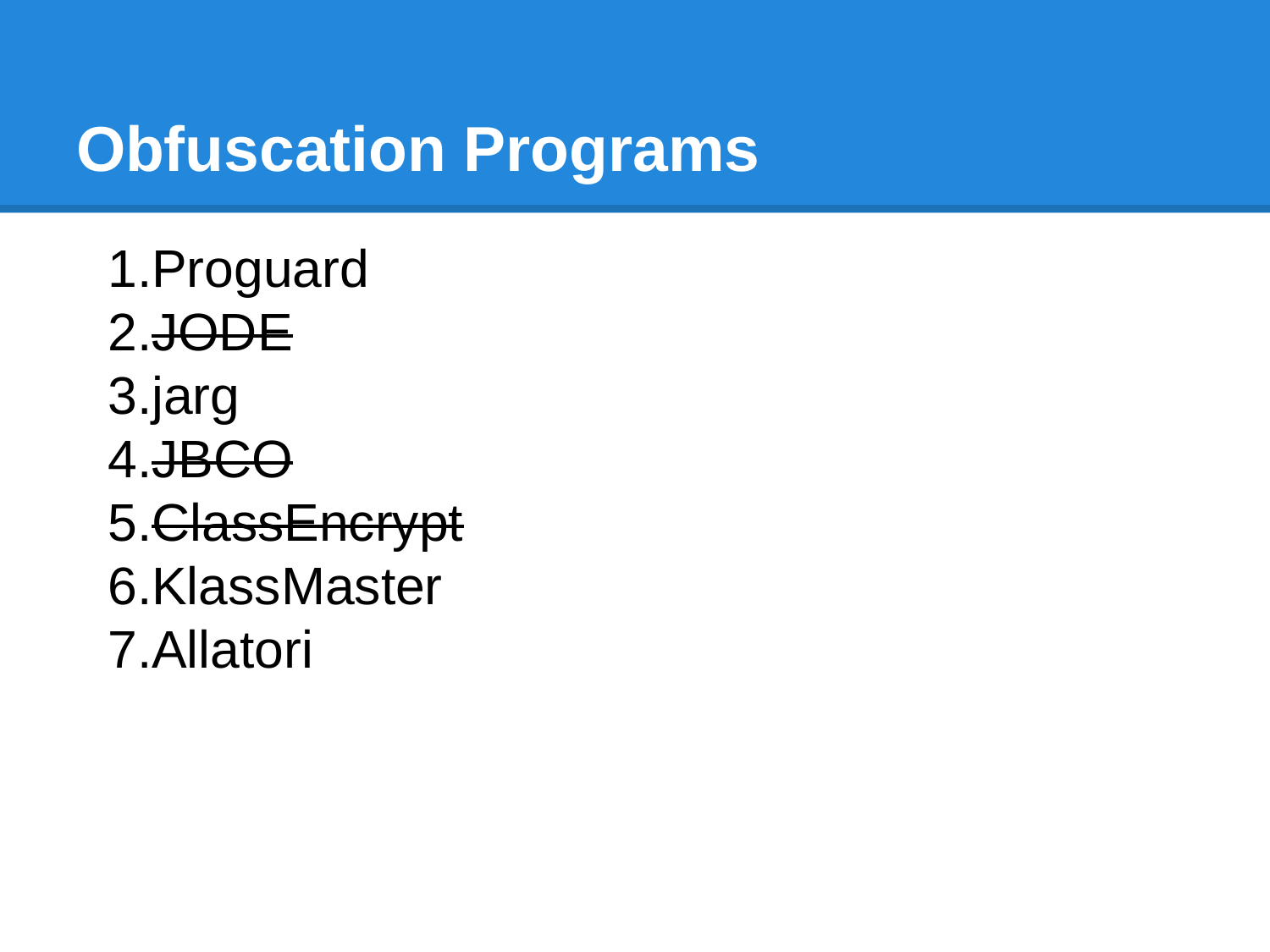

# Obfuscation Programs
Proguard
JODE
jarg
JBCO
ClassEncrypt
KlassMaster
Allatori